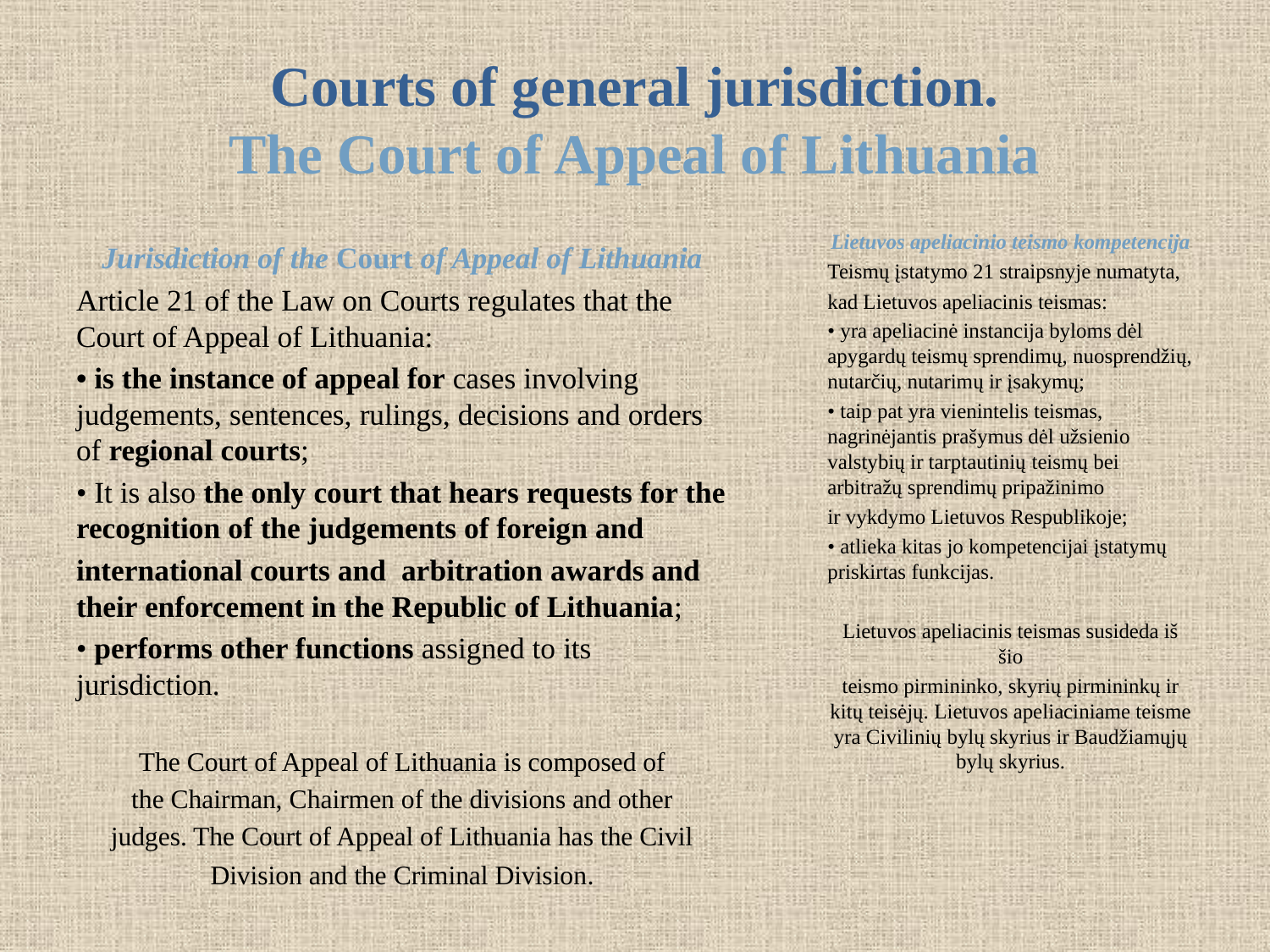

# Courts of general jurisdiction. The Court of Appeal of Lithuania

Jurisdiction of the Court of Appeal of Lithuania
Article 21 of the Law on Courts regulates that the Court of Appeal of Lithuania:
• is the instance of appeal for cases involving judgements, sentences, rulings, decisions and orders of regional courts;
• It is also the only court that hears requests for the recognition of the judgements of foreign and
international courts and  arbitration awards and their enforcement in the Republic of Lithuania;
• performs other functions assigned to its jurisdiction.

The Court of Appeal of Lithuania is composed of
the Chairman, Chairmen of the divisions and other
judges. The Court of Appeal of Lithuania has the Civil
Division and the Criminal Division.

Lietuvos apeliacinio teismo kompetencija
Teismų įstatymo 21 straipsnyje numatyta,
kad Lietuvos apeliacinis teismas:
• yra apeliacinė instancija byloms dėl apygardų teismų sprendimų, nuosprendžių, nutarčių, nutarimų ir įsakymų;
• taip pat yra vienintelis teismas, nagrinėjantis prašymus dėl užsienio valstybių ir tarptautinių teismų bei arbitražų sprendimų pripažinimo
ir vykdymo Lietuvos Respublikoje;
• atlieka kitas jo kompetencijai įstatymų priskirtas funkcijas.

Lietuvos apeliacinis teismas susideda iš šio
teismo pirmininko, skyrių pirmininkų ir kitų teisėjų. Lietuvos apeliaciniame teisme yra Civilinių bylų skyrius ir Baudžiamųjų bylų skyrius.